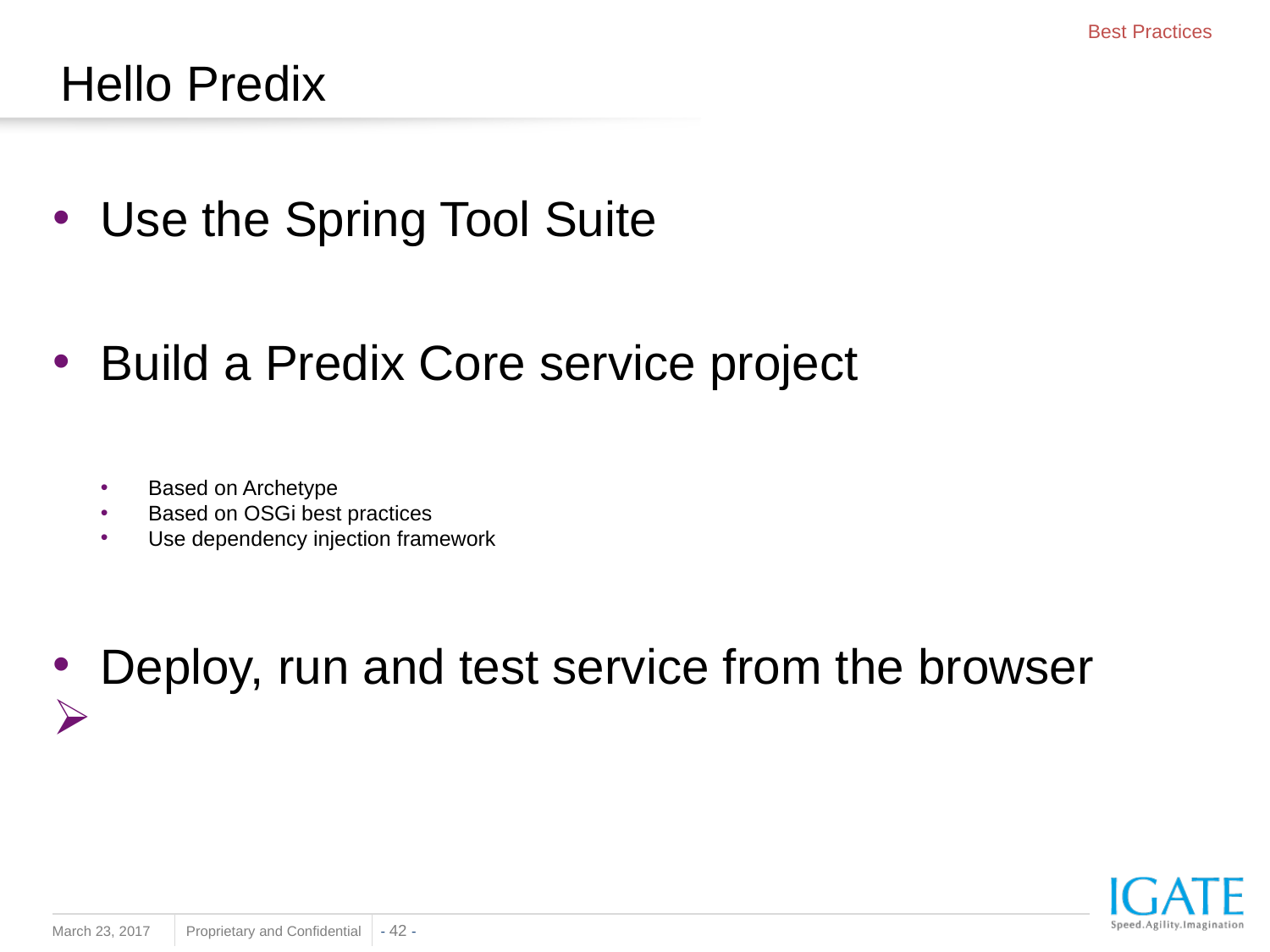

Best Practices

# Hello Predix

Use the Spring Tool Suite

Build a Predix Core service project

Based on Archetype
Based on OSGi best practices
Use dependency injection framework

Deploy, run and test service from the browser